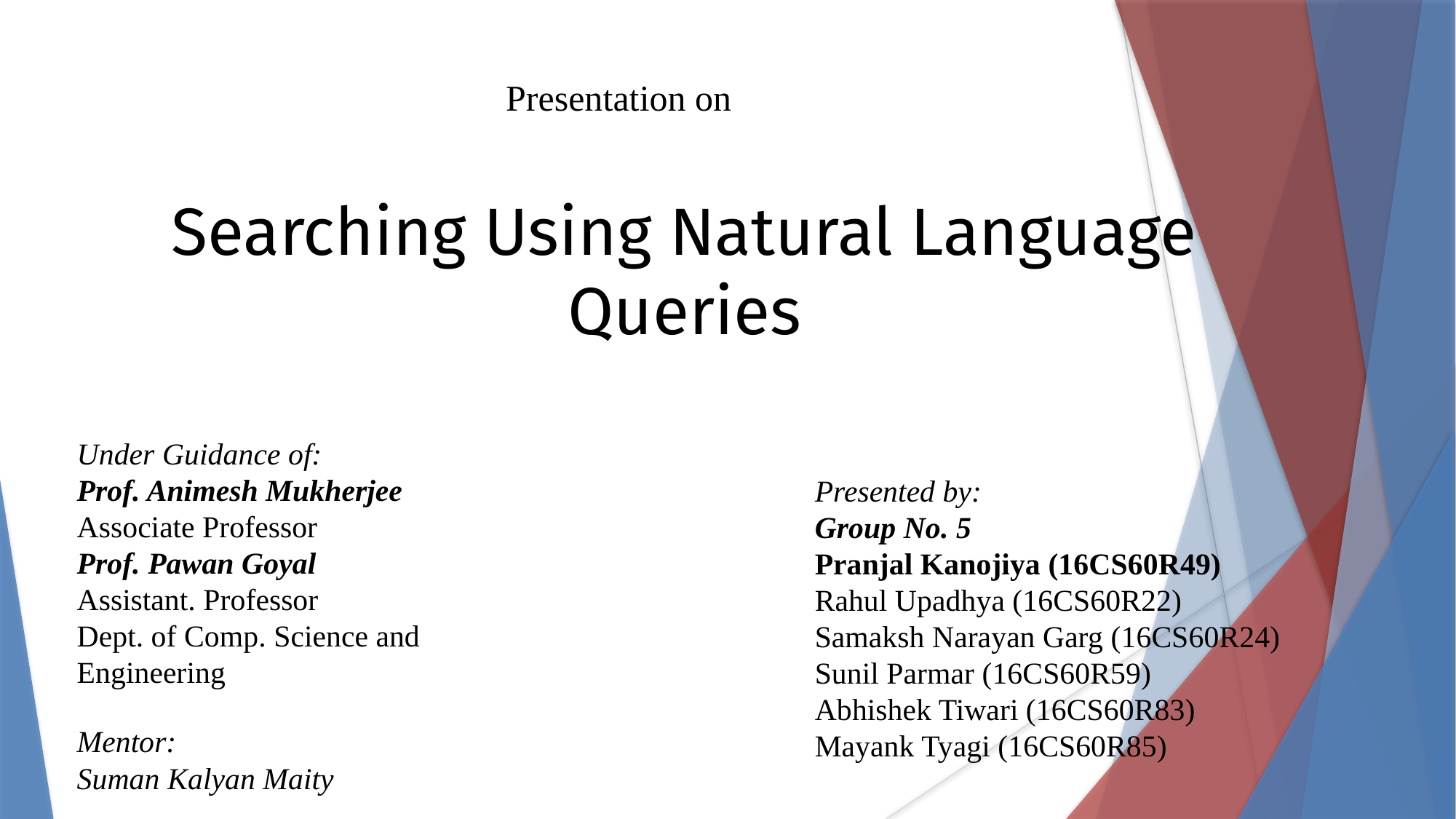

Presentation on
Searching Using Natural Language Queries
Under Guidance of:
Prof. Animesh Mukherjee
Associate Professor
Prof. Pawan Goyal
Assistant. Professor
Dept. of Comp. Science and Engineering

Mentor:
Suman Kalyan Maity
Presented by:
Group No. 5
Pranjal Kanojiya (16CS60R49)
Rahul Upadhya (16CS60R22)
Samaksh Narayan Garg (16CS60R24)
Sunil Parmar (16CS60R59)
Abhishek Tiwari (16CS60R83)
Mayank Tyagi (16CS60R85)